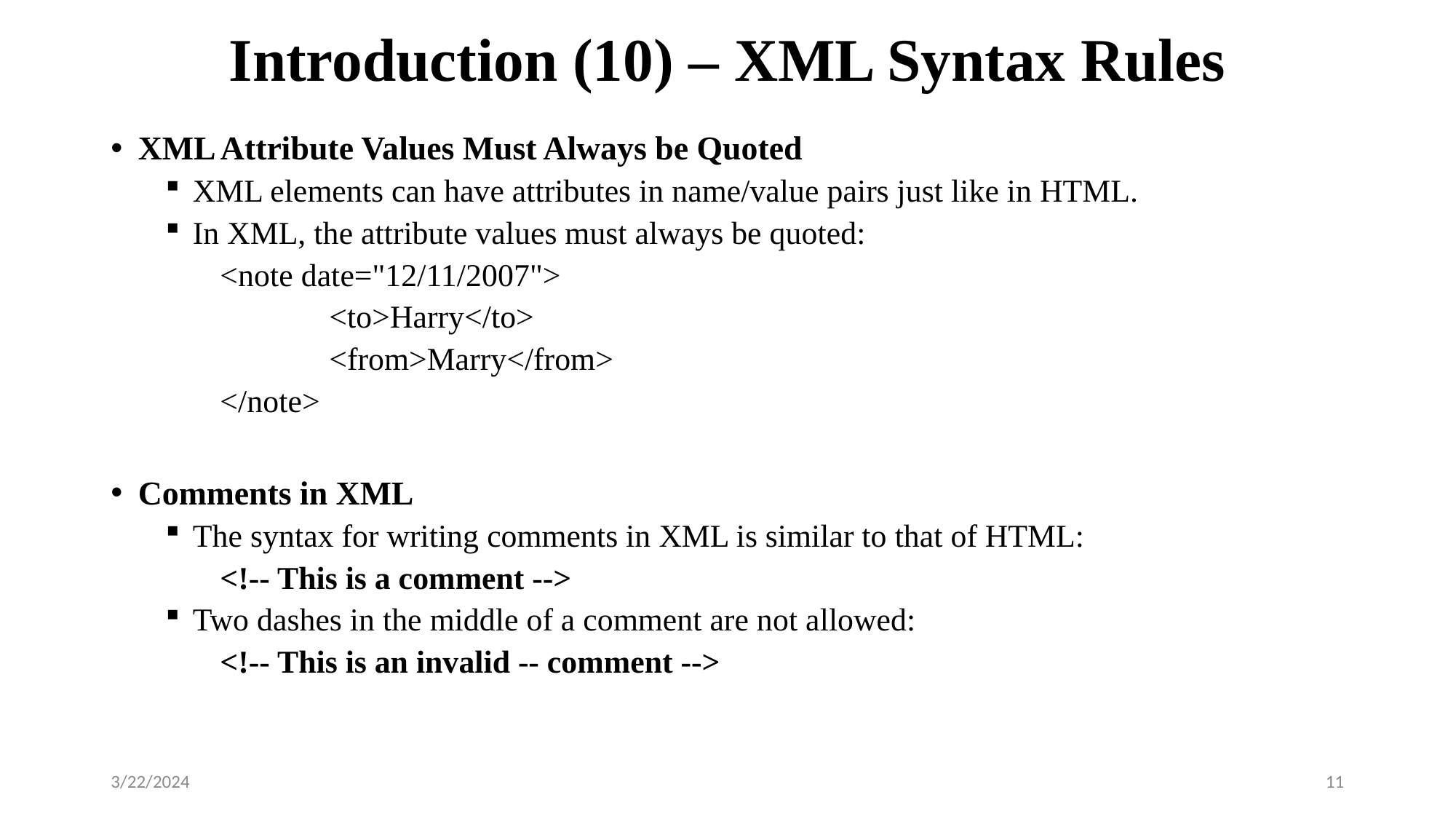

# Introduction (10) – XML Syntax Rules
XML Attribute Values Must Always be Quoted
XML elements can have attributes in name/value pairs just like in HTML.
In XML, the attribute values must always be quoted:
<note date="12/11/2007">
	<to>Harry</to>
	<from>Marry</from>
</note>

Comments in XML
The syntax for writing comments in XML is similar to that of HTML:
<!-- This is a comment -->
Two dashes in the middle of a comment are not allowed:
<!-- This is an invalid -- comment -->

3/22/2024
11